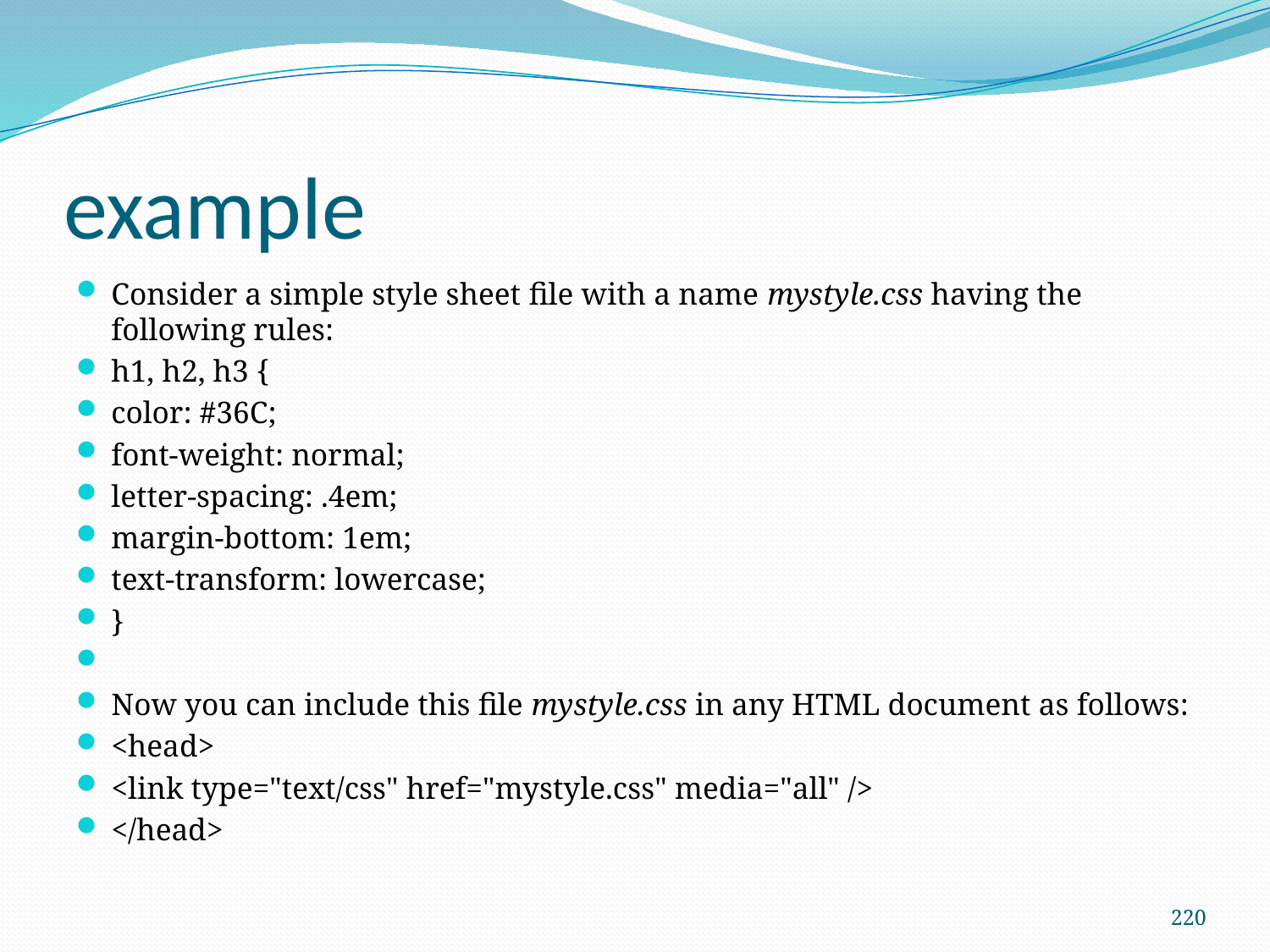

# example
Consider a simple style sheet file with a name mystyle.css having the following rules:
h1, h2, h3 {
color: #36C;
font-weight: normal;
letter-spacing: .4em;
margin-bottom: 1em;
text-transform: lowercase;
}

Now you can include this file mystyle.css in any HTML document as follows:
<head>
<link type="text/css" href="mystyle.css" media="all" />
</head>

220